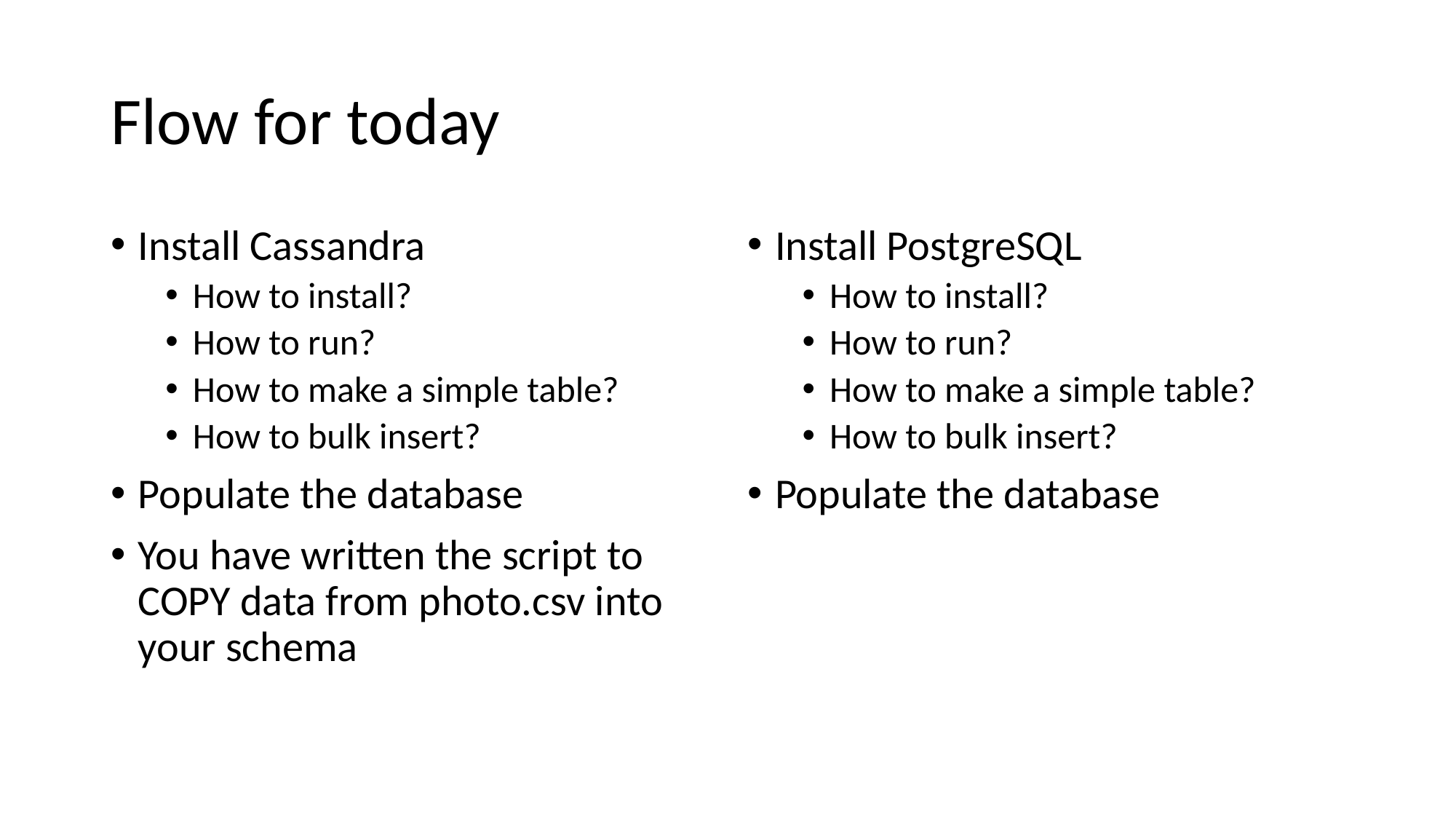

# Flow for today
Install Cassandra
How to install?
How to run?
How to make a simple table?
How to bulk insert?
Populate the database
You have written the script to COPY data from photo.csv into your schema

Install PostgreSQL
How to install?
How to run?
How to make a simple table?
How to bulk insert?
Populate the database